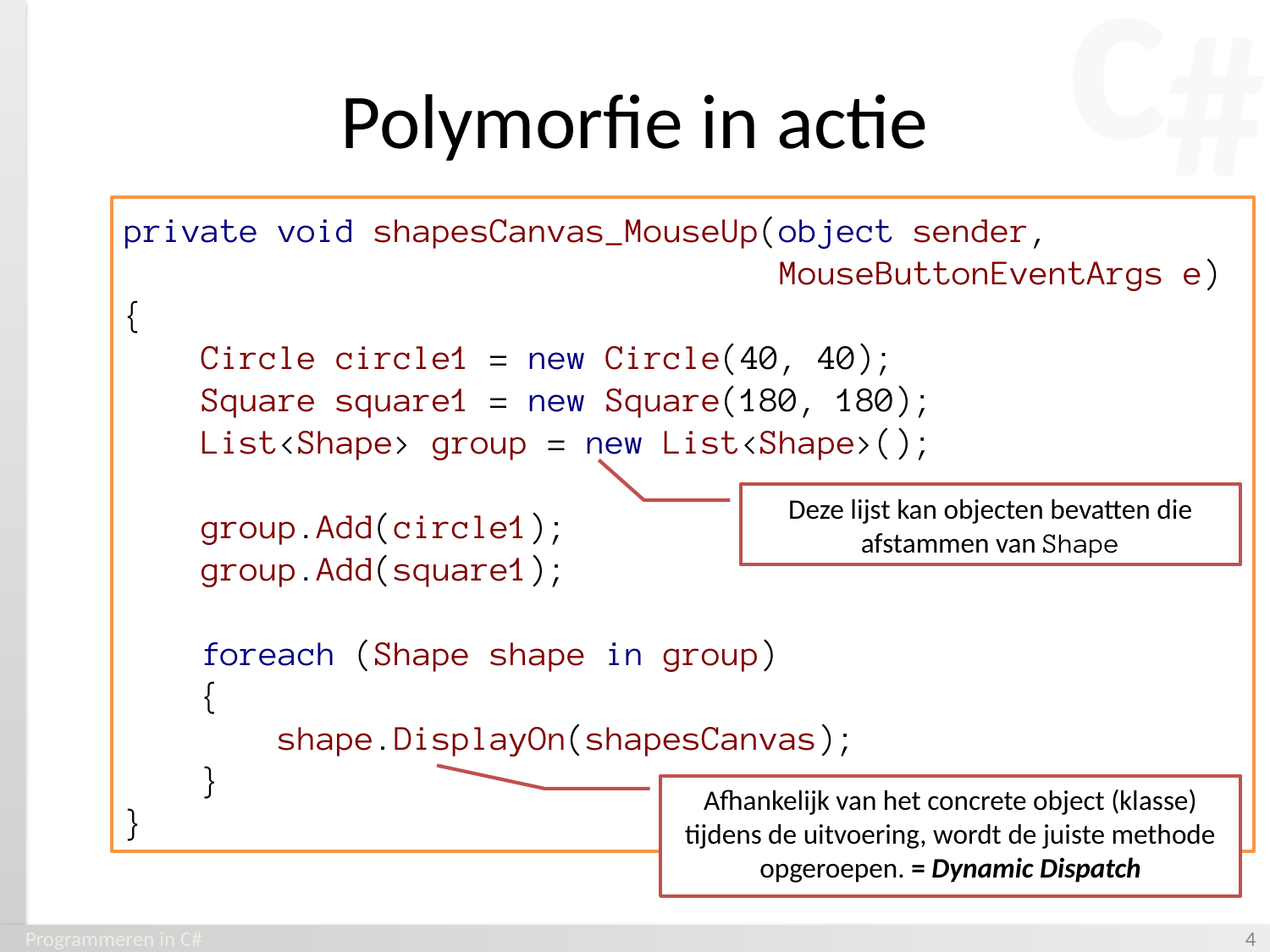

# Polymorfie in actie
private void shapesCanvas_MouseUp(object sender,
                                  MouseButtonEventArgs e)
{
    Circle circle1 = new Circle(40, 40);
    Square square1 = new Square(180, 180);
    List<Shape> group = new List<Shape>();
    group.Add(circle1);
    group.Add(square1);
    foreach (Shape shape in group)
    {
        shape.DisplayOn(shapesCanvas);
    }
}
Deze lijst kan objecten bevatten die afstammen van Shape
Afhankelijk van het concrete object (klasse) tijdens de uitvoering, wordt de juiste methode opgeroepen. = Dynamic Dispatch
Programmeren in C#
4